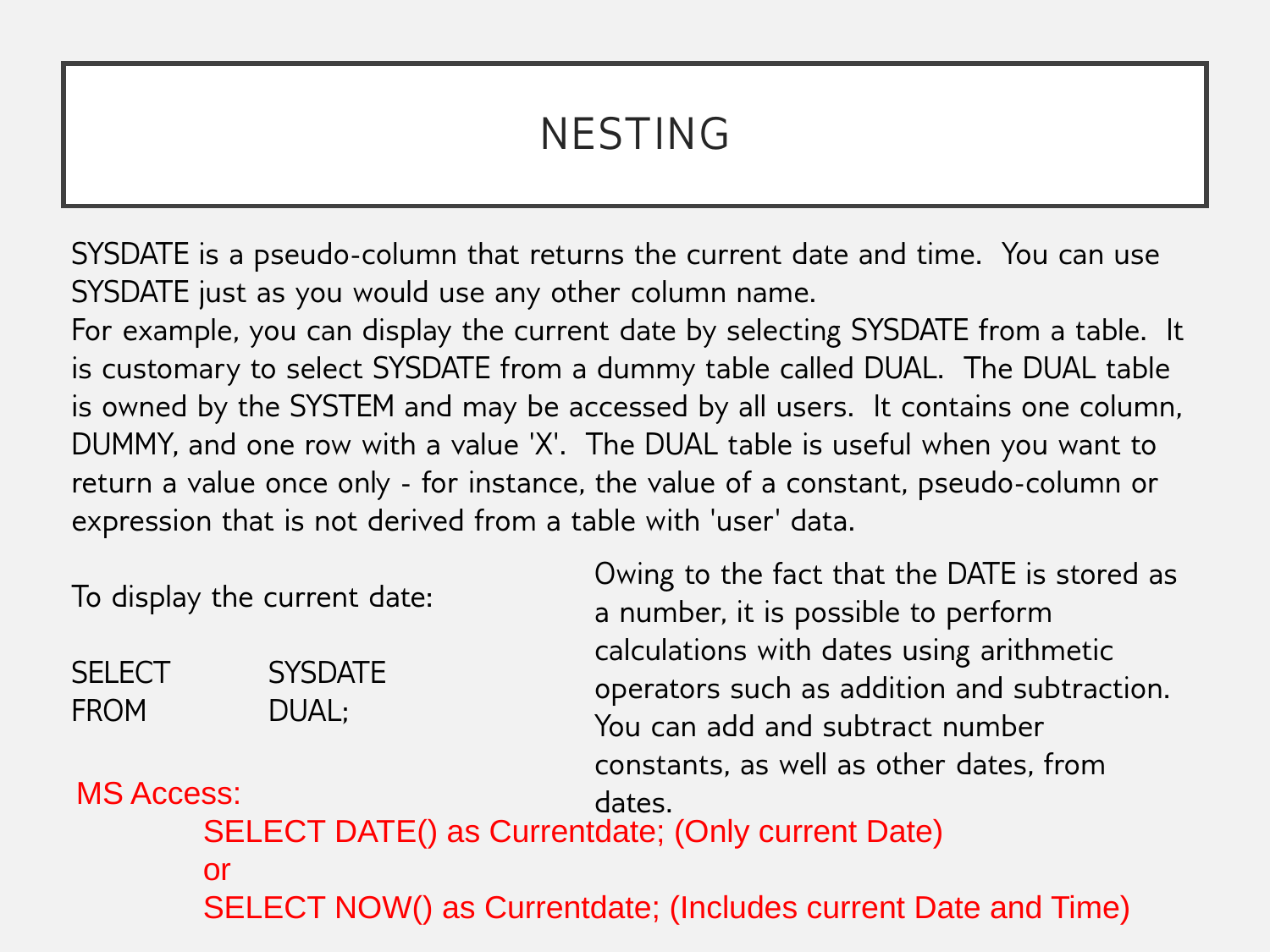

# nesting
SYSDATE is a pseudo-column that returns the current date and time.  You can use SYSDATE just as you would use any other column name.
For example, you can display the current date by selecting SYSDATE from a table.  It is customary to select SYSDATE from a dummy table called DUAL.  The DUAL table is owned by the SYSTEM and may be accessed by all users.  It contains one column, DUMMY, and one row with a value 'X'.  The DUAL table is useful when you want to return a value once only - for instance, the value of a constant, pseudo-column or expression that is not derived from a table with 'user' data.

To display the current date:

SELECT	SYSDATE
FROM	DUAL;

Owing to the fact that the DATE is stored as a number, it is possible to perform calculations with dates using arithmetic operators such as addition and subtraction.  You can add and subtract number constants, as well as other dates, from dates.
MS Access:
	SELECT DATE() as Currentdate; (Only current Date)
	or
	SELECT NOW() as Currentdate; (Includes current Date and Time)